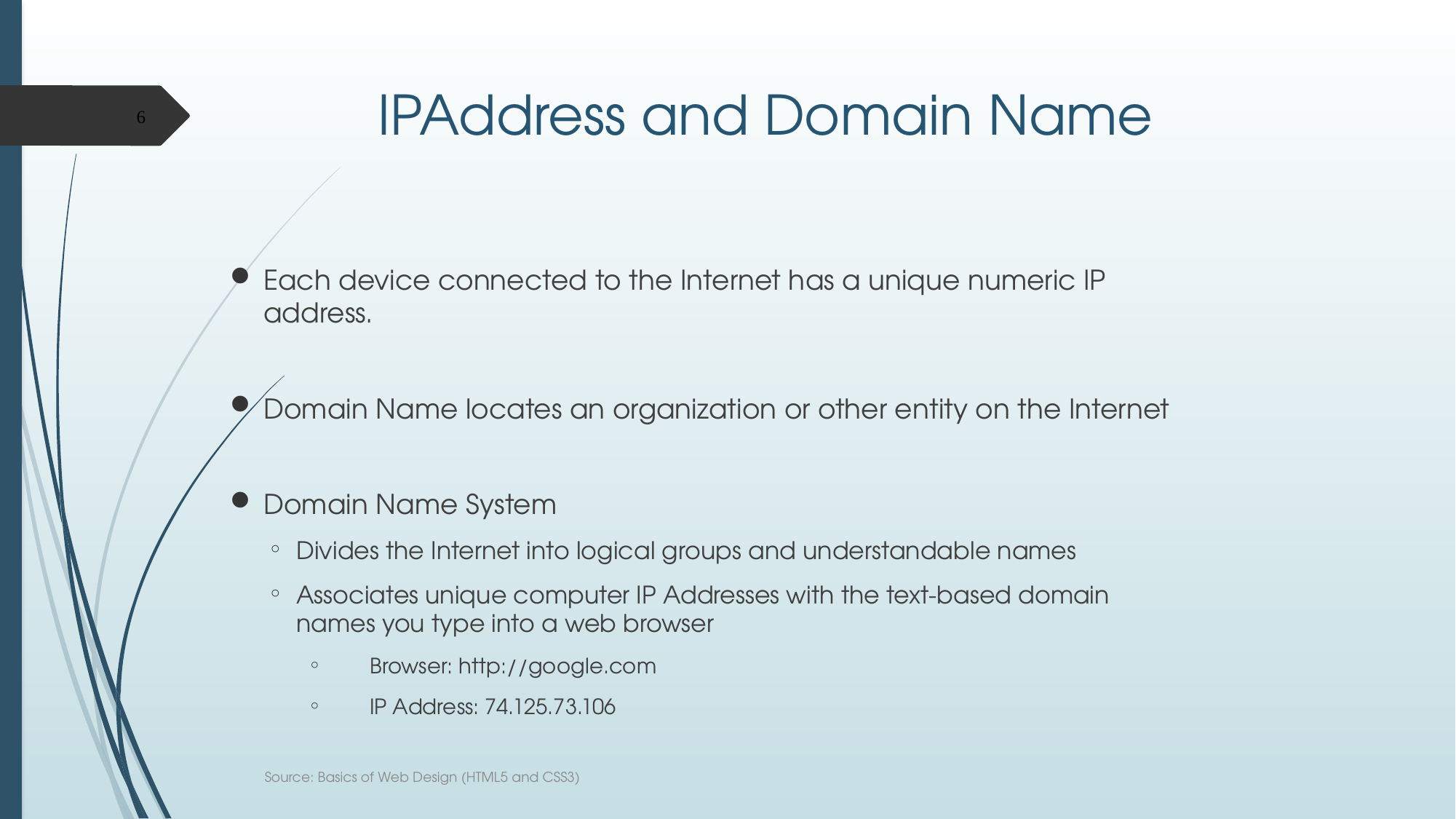

# IPAddress and Domain Name
6

Each device connected to the Internet has a unique numeric IP address.

Domain Name locates an organization or other entity on the Internet

Domain Name System
Divides the Internet into logical groups and understandable names
Associates unique computer IP Addresses with the text-based domain names you type into a web browser
Browser: http://google.com
IP Address: 74.125.73.106

Source: Basics of Web Design (HTML5 and CSS3)